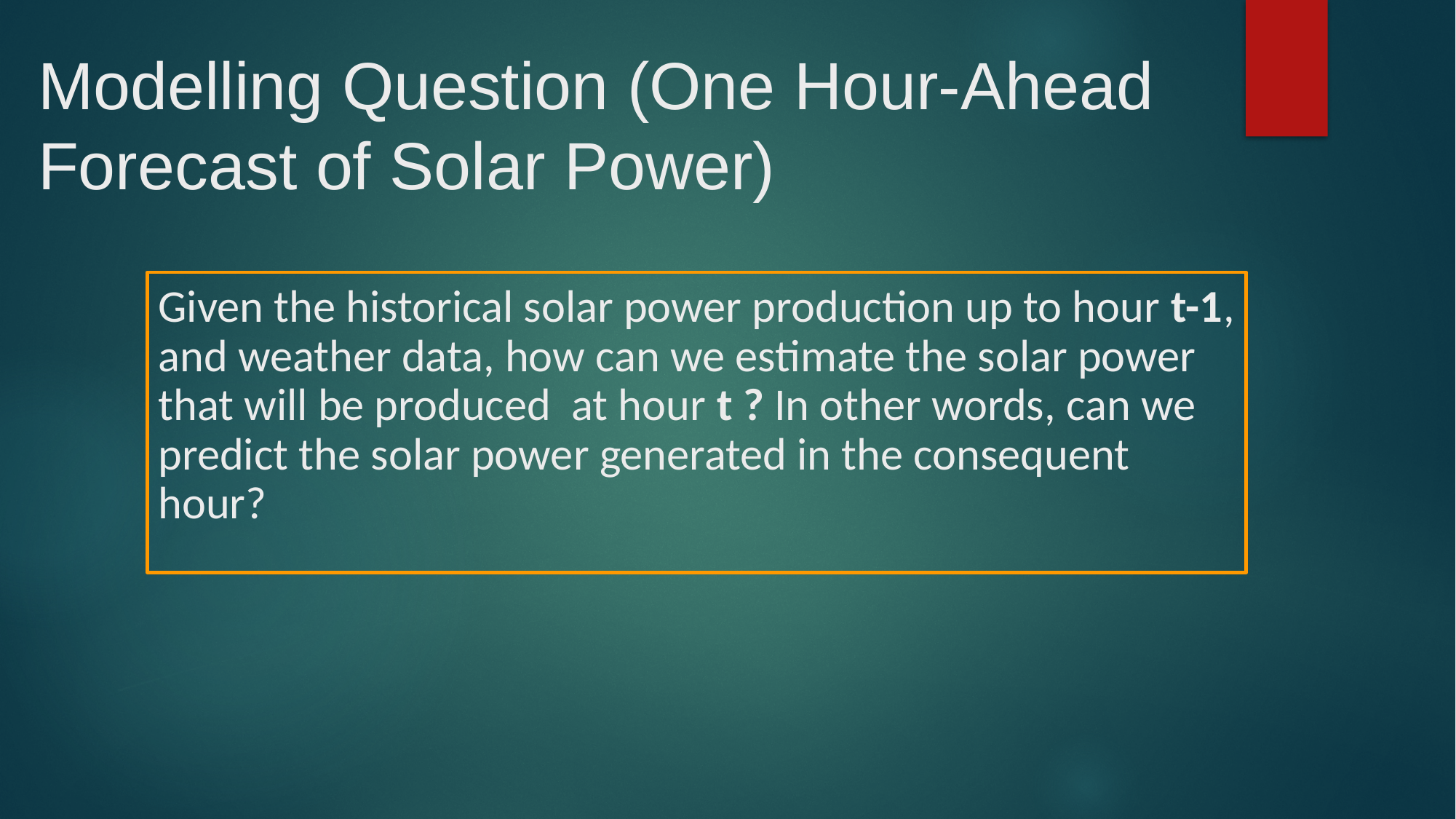

Modelling Question (One Hour-Ahead Forecast of Solar Power)
Given the historical solar power production up to hour t-1, and weather data, how can we estimate the solar power that will be produced  at hour t ? In other words, can we predict the solar power generated in the consequent hour?